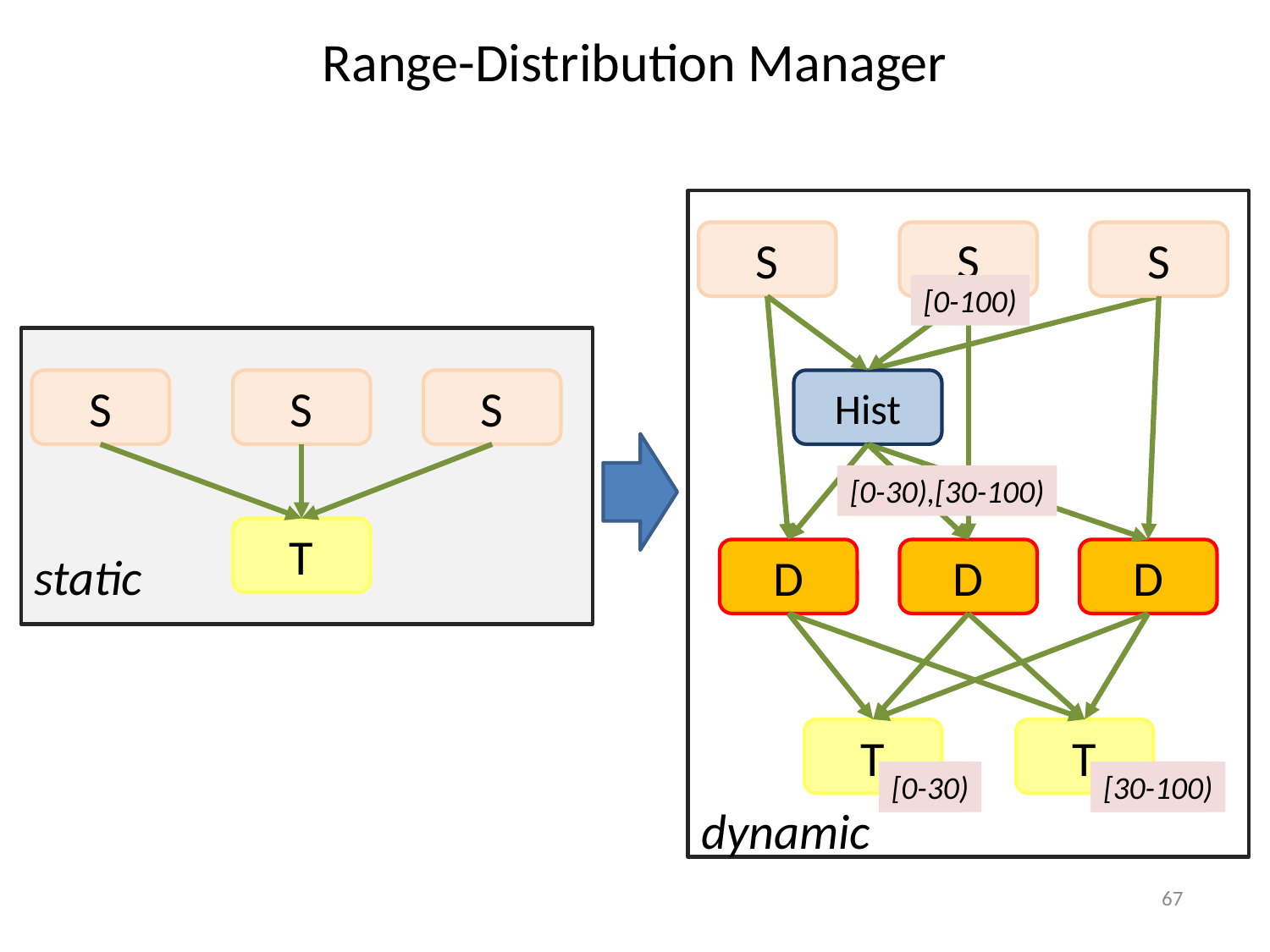

# Range-Distribution Manager

S
S
S
[0-100)

S
S
S
Hist

[0-30),[30-100)
T
static
D
D
D
T
T
[0-?)
[0-30)
[?-100)
[30-100)
dynamic
67